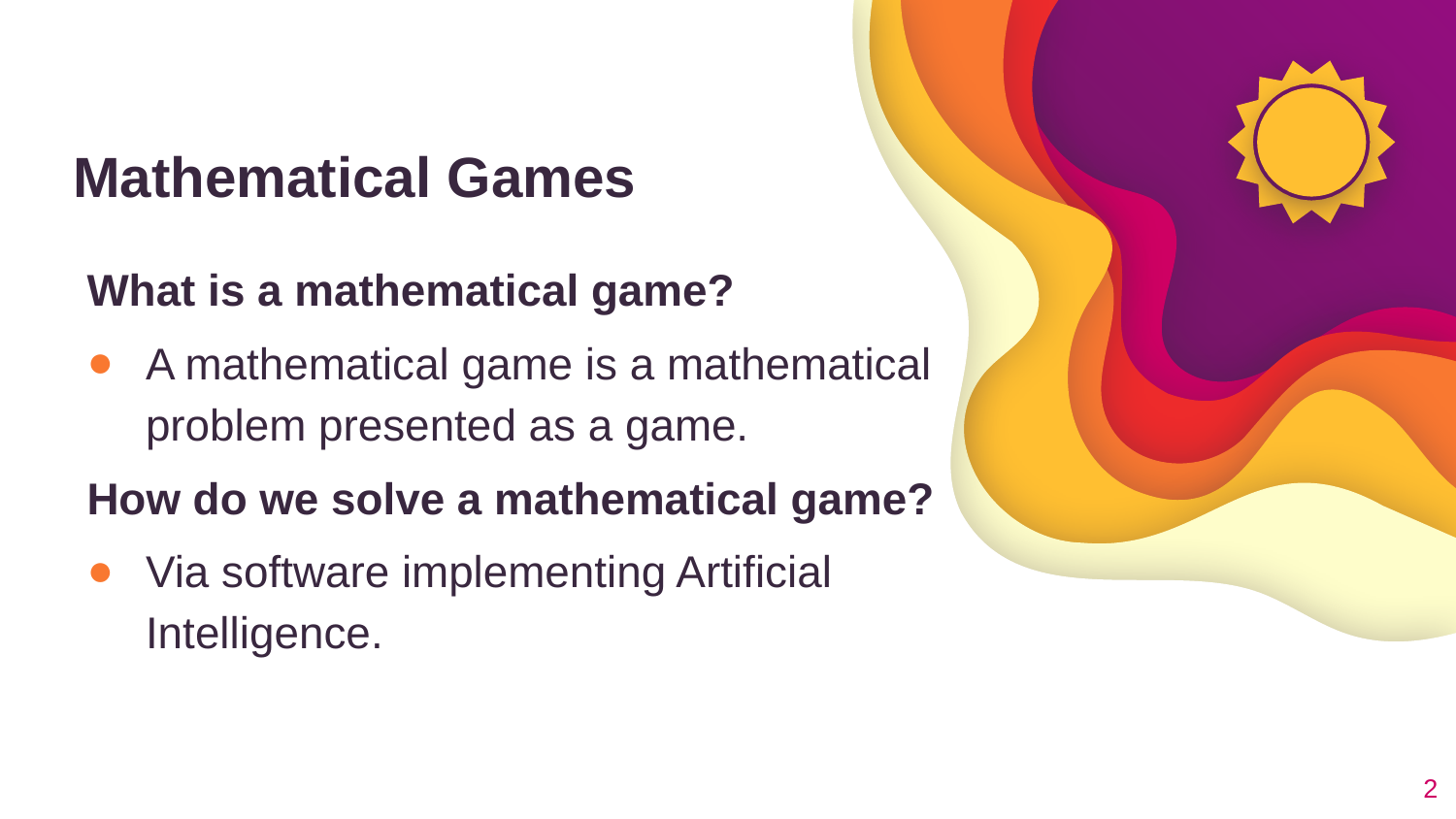

# Mathematical Games
What is a mathematical game?
A mathematical game is a mathematical problem presented as a game.
How do we solve a mathematical game?
Via software implementing Artificial Intelligence.
2